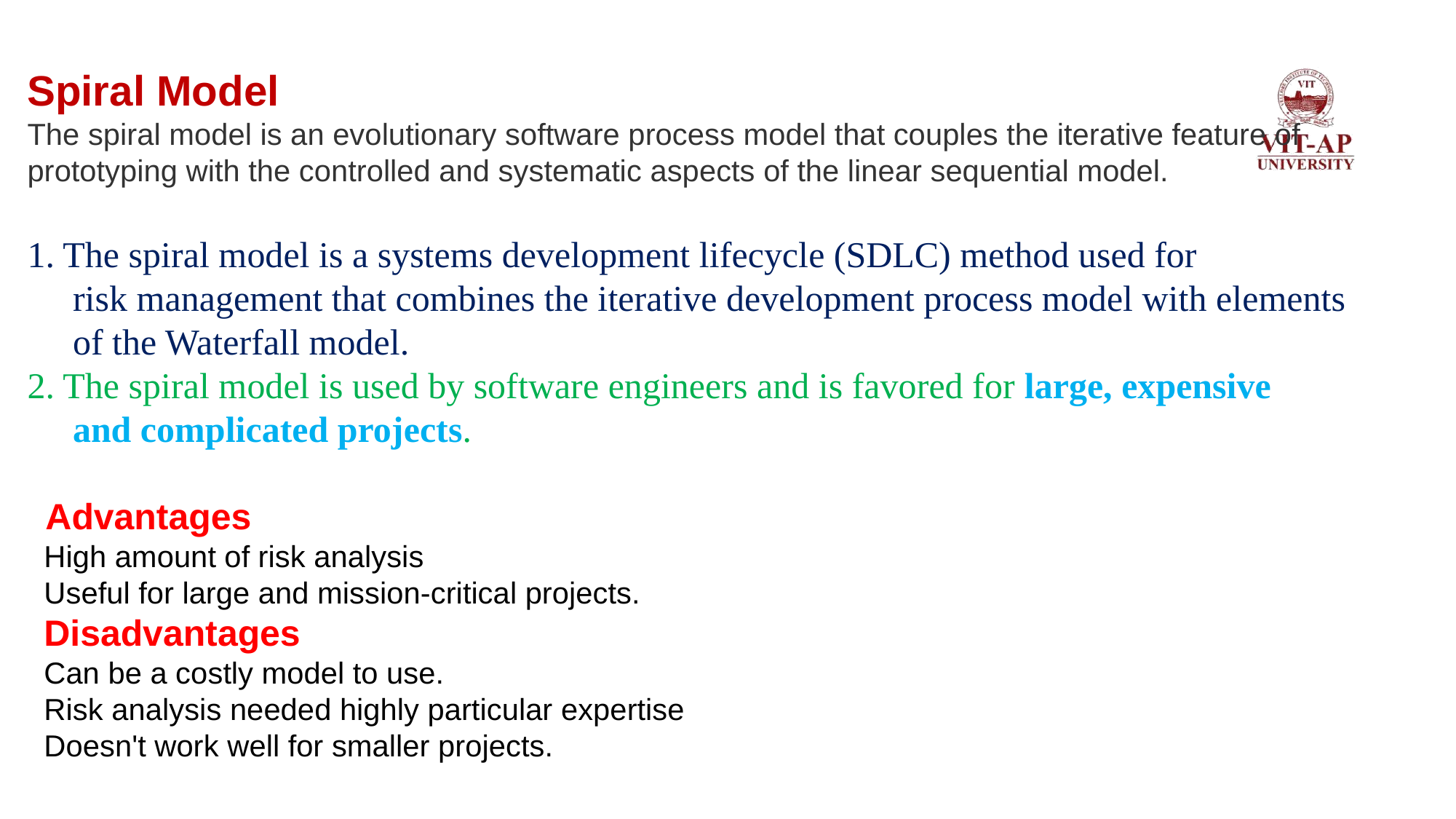

# Spiral Model The spiral model is an evolutionary software process model that couples the iterative feature of prototyping with the controlled and systematic aspects of the linear sequential model. 1. The spiral model is a systems development lifecycle (SDLC) method used for risk management that combines the iterative development process model with elements of the Waterfall model. 2. The spiral model is used by software engineers and is favored for large, expensive and complicated projects. Advantages High amount of risk analysis Useful for large and mission-critical projects. Disadvantages Can be a costly model to use. Risk analysis needed highly particular expertise Doesn't work well for smaller projects.